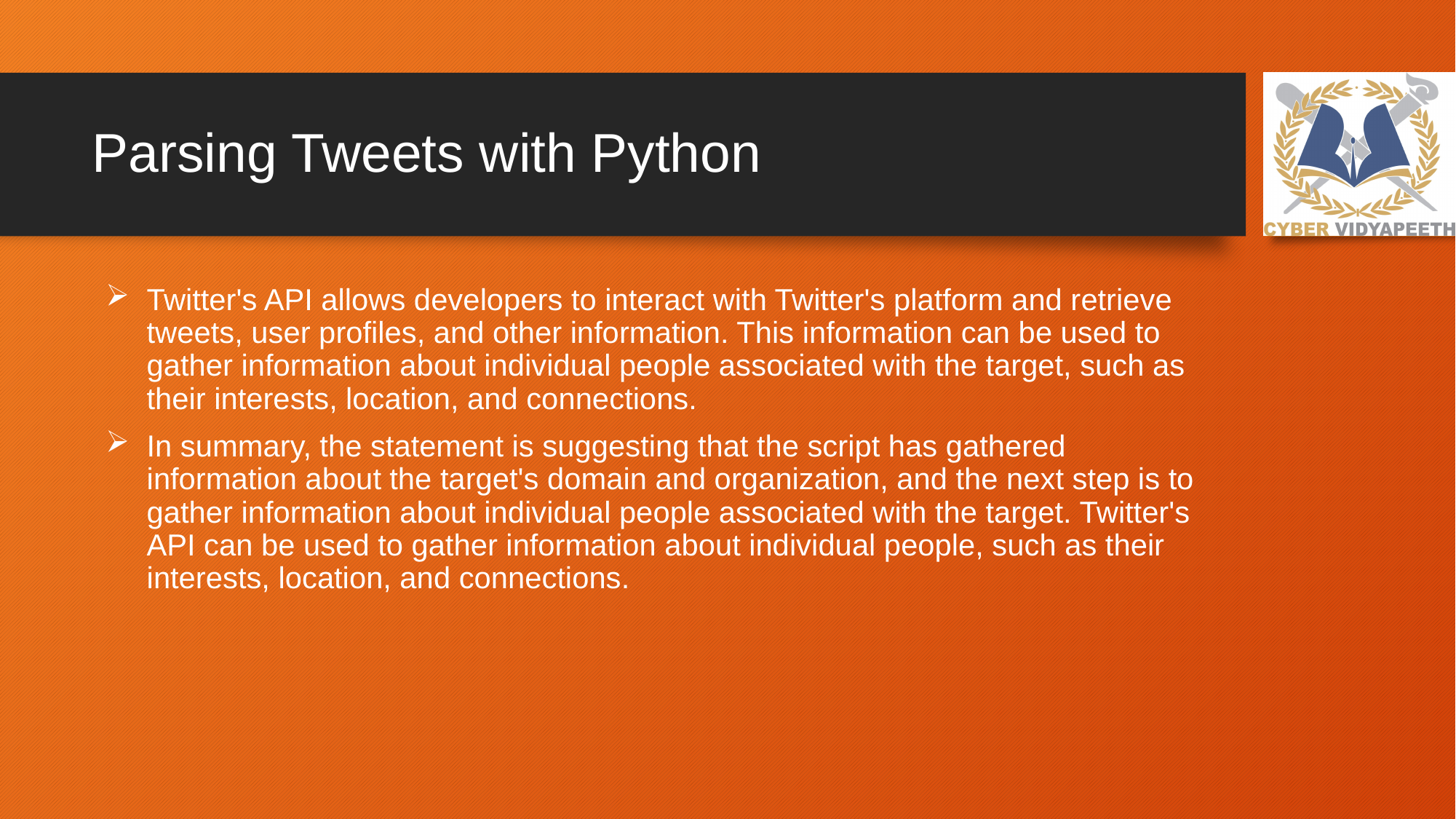

# Parsing Tweets with Python
Twitter's API allows developers to interact with Twitter's platform and retrieve tweets, user profiles, and other information. This information can be used to gather information about individual people associated with the target, such as their interests, location, and connections.
In summary, the statement is suggesting that the script has gathered information about the target's domain and organization, and the next step is to gather information about individual people associated with the target. Twitter's API can be used to gather information about individual people, such as their interests, location, and connections.